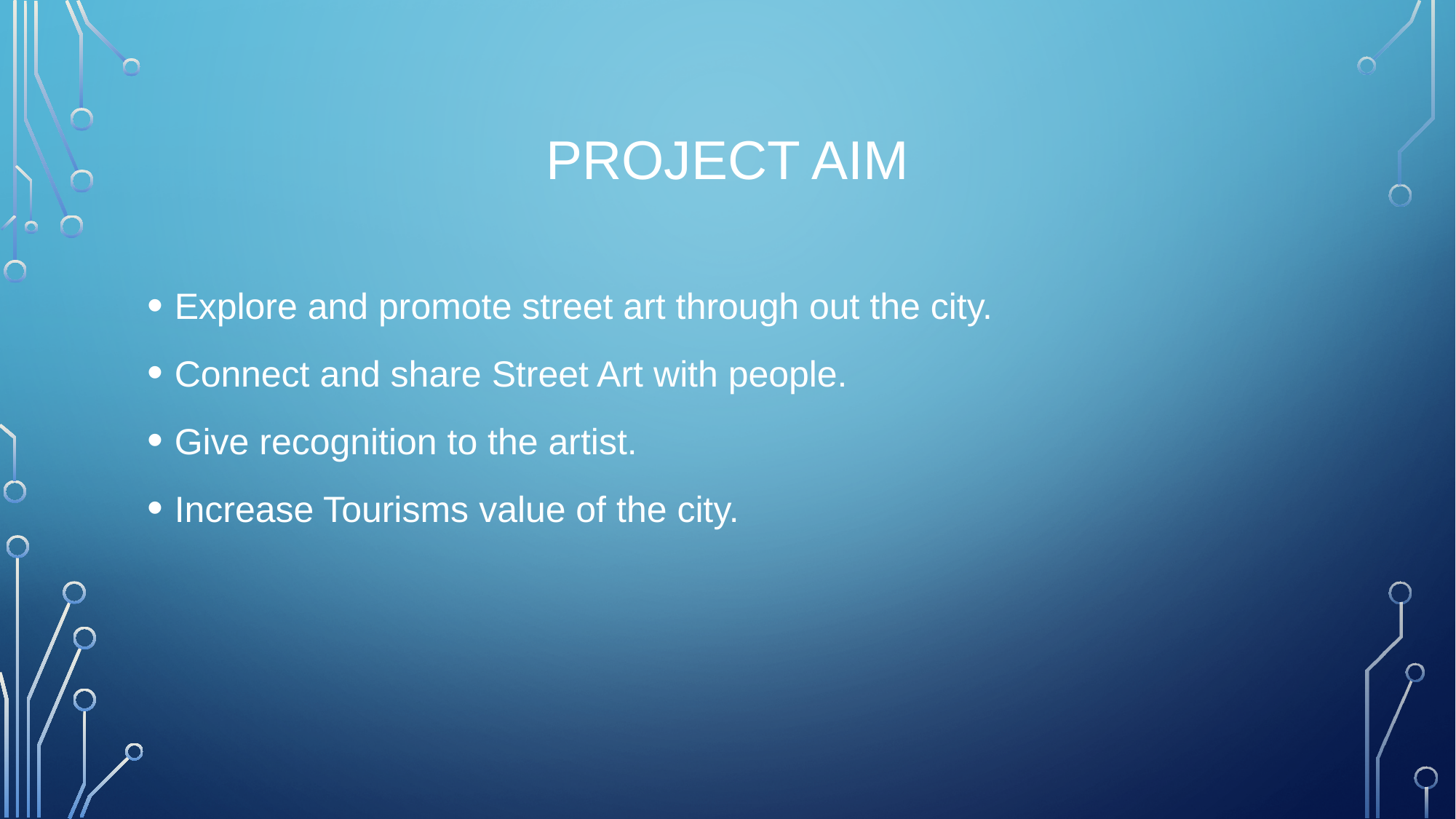

# Project Aim
Explore and promote street art through out the city.
Connect and share Street Art with people.
Give recognition to the artist.
Increase Tourisms value of the city.